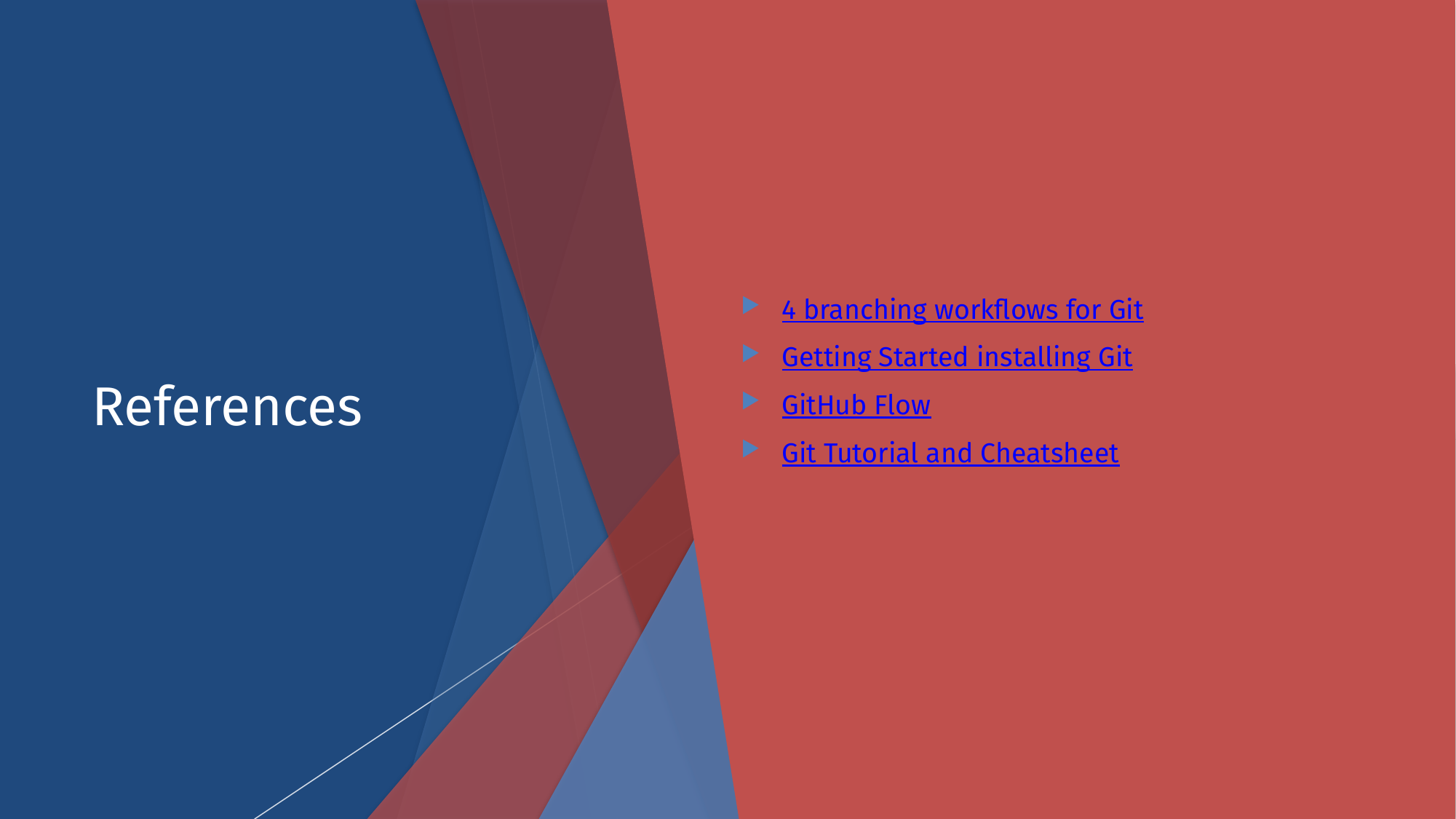

# References
4 branching workflows for Git
Getting Started installing Git
GitHub Flow
Git Tutorial and Cheatsheet